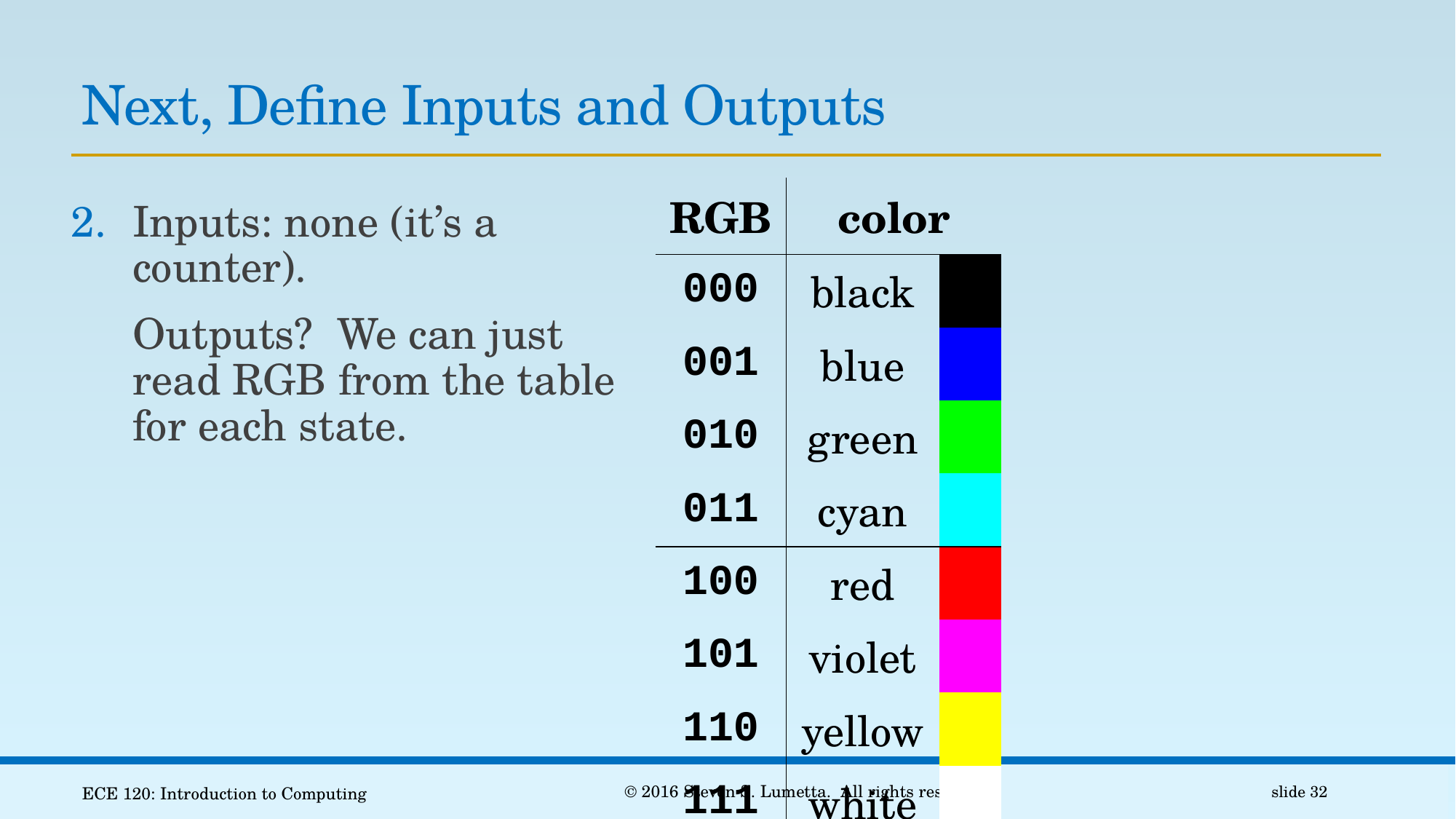

# Next, Define Inputs and Outputs
| RGB | color |  |
| --- | --- | --- |
| 000 | black |  |
| 001 | blue |  |
| 010 | green |  |
| 011 | cyan |  |
| 100 | red |  |
| 101 | violet |  |
| 110 | yellow |  |
| 111 | white |  |
Inputs: none (it’s a
counter).
Outputs?  We can just
read RGB from the table
for each state.
ECE 120: Introduction to Computing
© 2016 Steven S. Lumetta.  All rights reserved.
slide 32